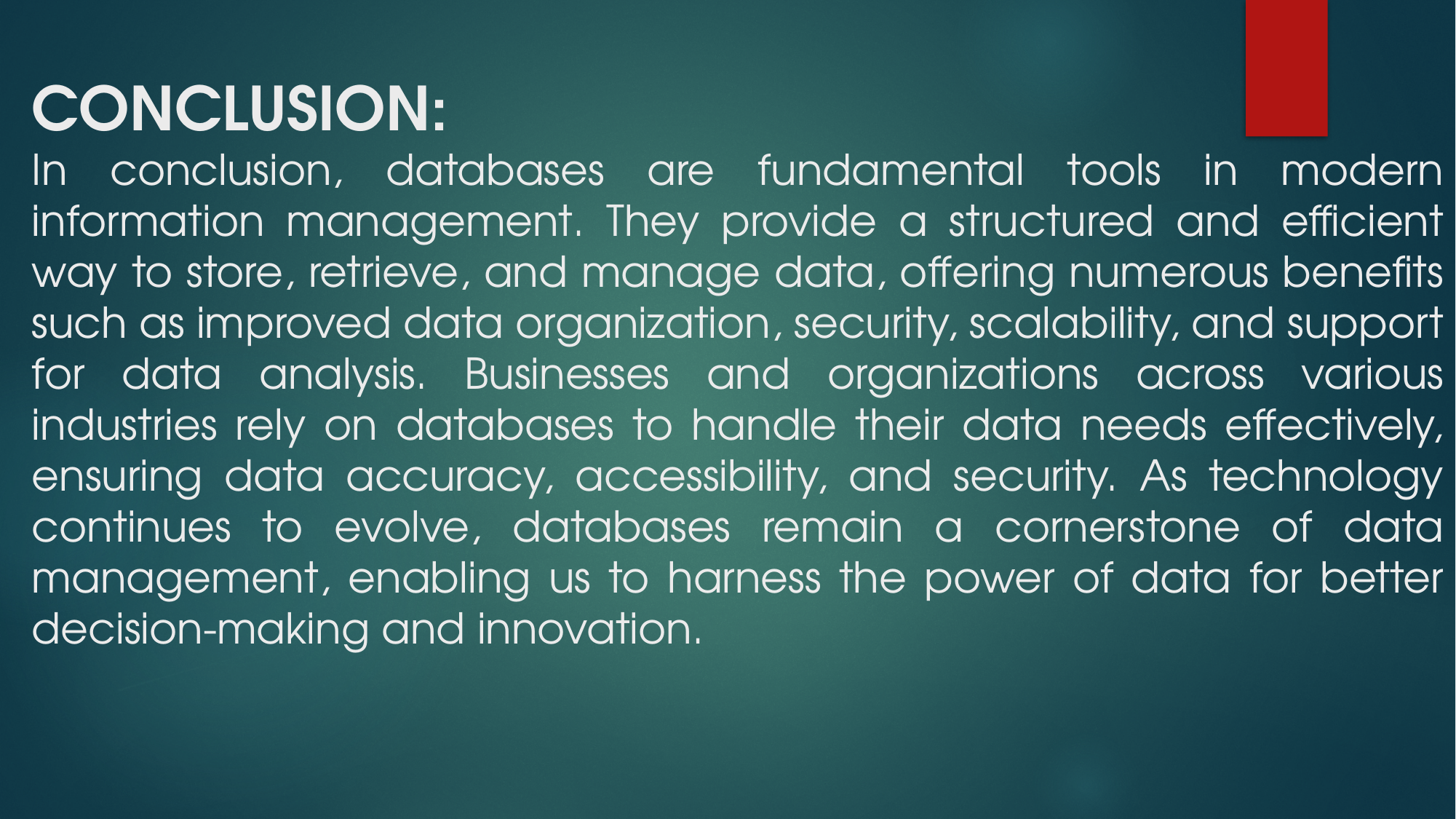

CONCLUSION:
In conclusion, databases are fundamental tools in modern information management. They provide a structured and efficient way to store, retrieve, and manage data, offering numerous benefits such as improved data organization, security, scalability, and support for data analysis. Businesses and organizations across various industries rely on databases to handle their data needs effectively, ensuring data accuracy, accessibility, and security. As technology continues to evolve, databases remain a cornerstone of data management, enabling us to harness the power of data for better decision-making and innovation.